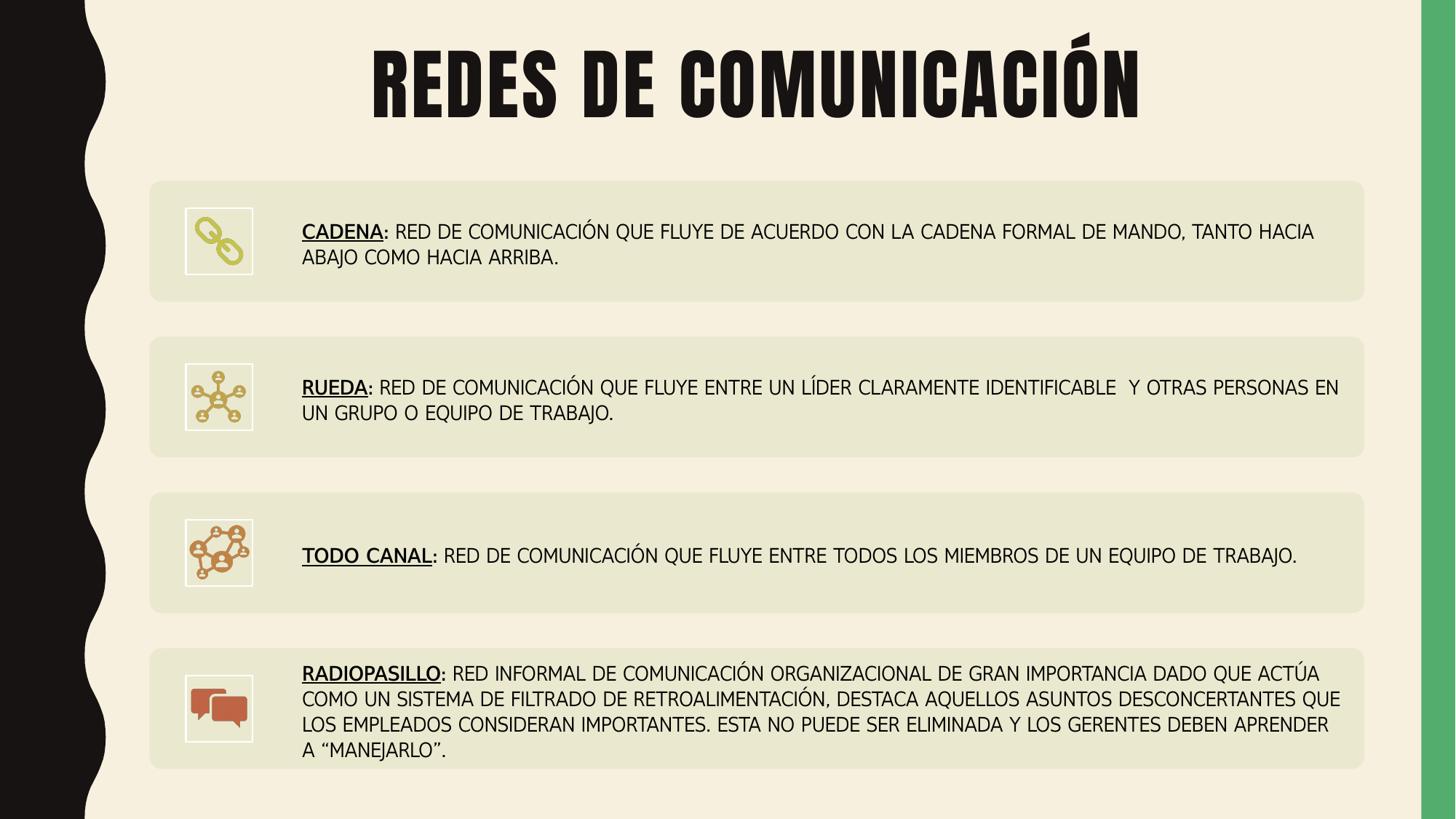

# REDES DE COMUNICACIÓN
CADENA: RED DE COMUNICACIÓN QUE FLUYE DE ACUERDO CON LA CADENA FORMAL DE MANDO, TANTO HACIA ABAJO COMO HACIA ARRIBA.
RUEDA: RED DE COMUNICACIÓN QUE FLUYE ENTRE UN LÍDER CLARAMENTE IDENTIFICABLE  Y OTRAS PERSONAS EN UN GRUPO O EQUIPO DE TRABAJO.
TODO CANAL: RED DE COMUNICACIÓN QUE FLUYE ENTRE TODOS LOS MIEMBROS DE UN EQUIPO DE TRABAJO.
RADIOPASILLO: RED INFORMAL DE COMUNICACIÓN ORGANIZACIONAL DE GRAN IMPORTANCIA DADO QUE ACTÚA COMO UN SISTEMA DE FILTRADO DE RETROALIMENTACIÓN, DESTACA AQUELLOS ASUNTOS DESCONCERTANTES QUE LOS EMPLEADOS CONSIDERAN IMPORTANTES. ESTA NO PUEDE SER ELIMINADA Y LOS GERENTES DEBEN APRENDER A “MANEJARLO”.